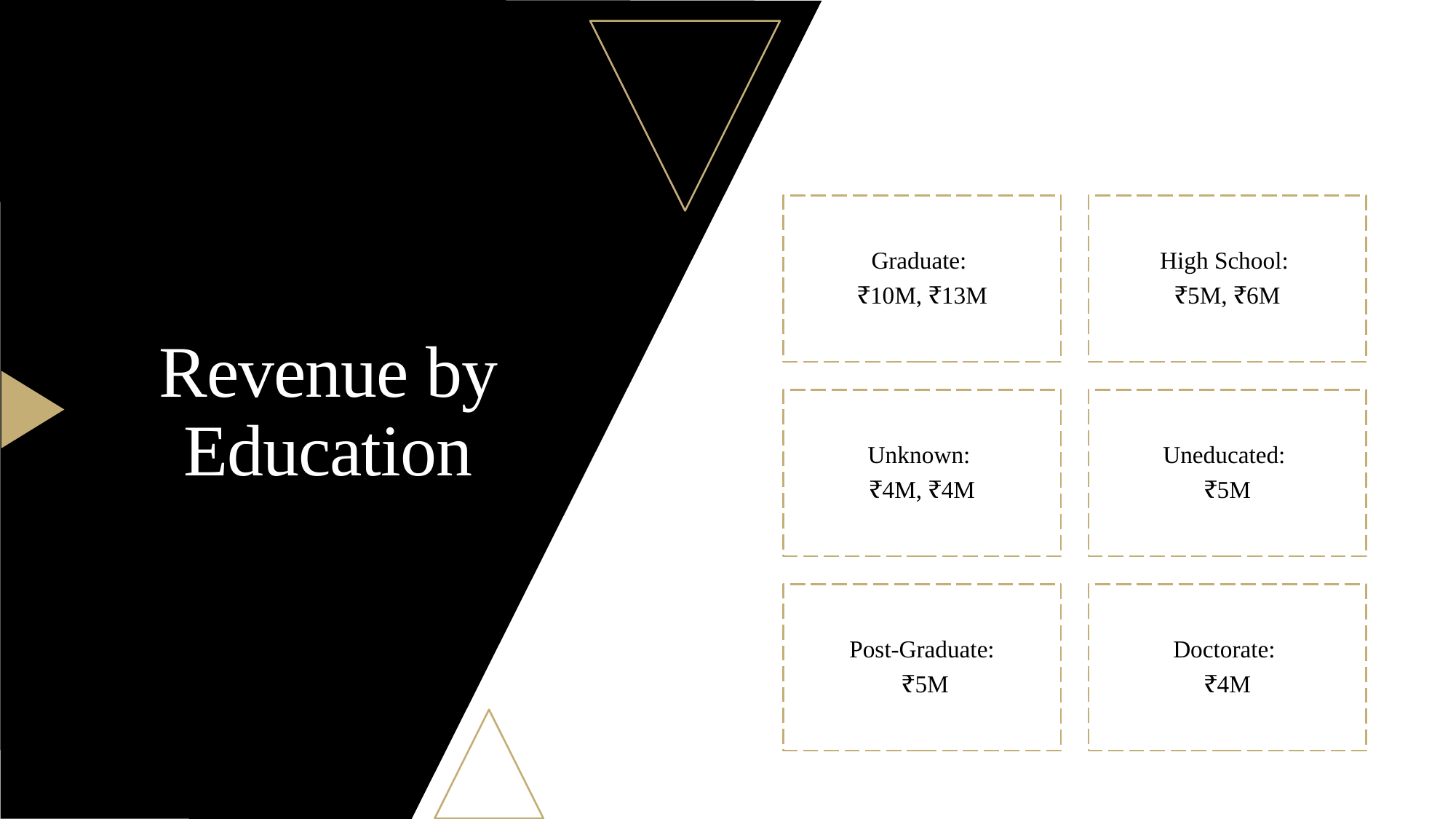

Graduate:
₹10M, ₹13M
High School:
₹5M, ₹6M
Unknown:
₹4M, ₹4M
Uneducated:
₹5M
Post-Graduate:
 ₹5M
Doctorate:
₹4M
# Revenue by Education